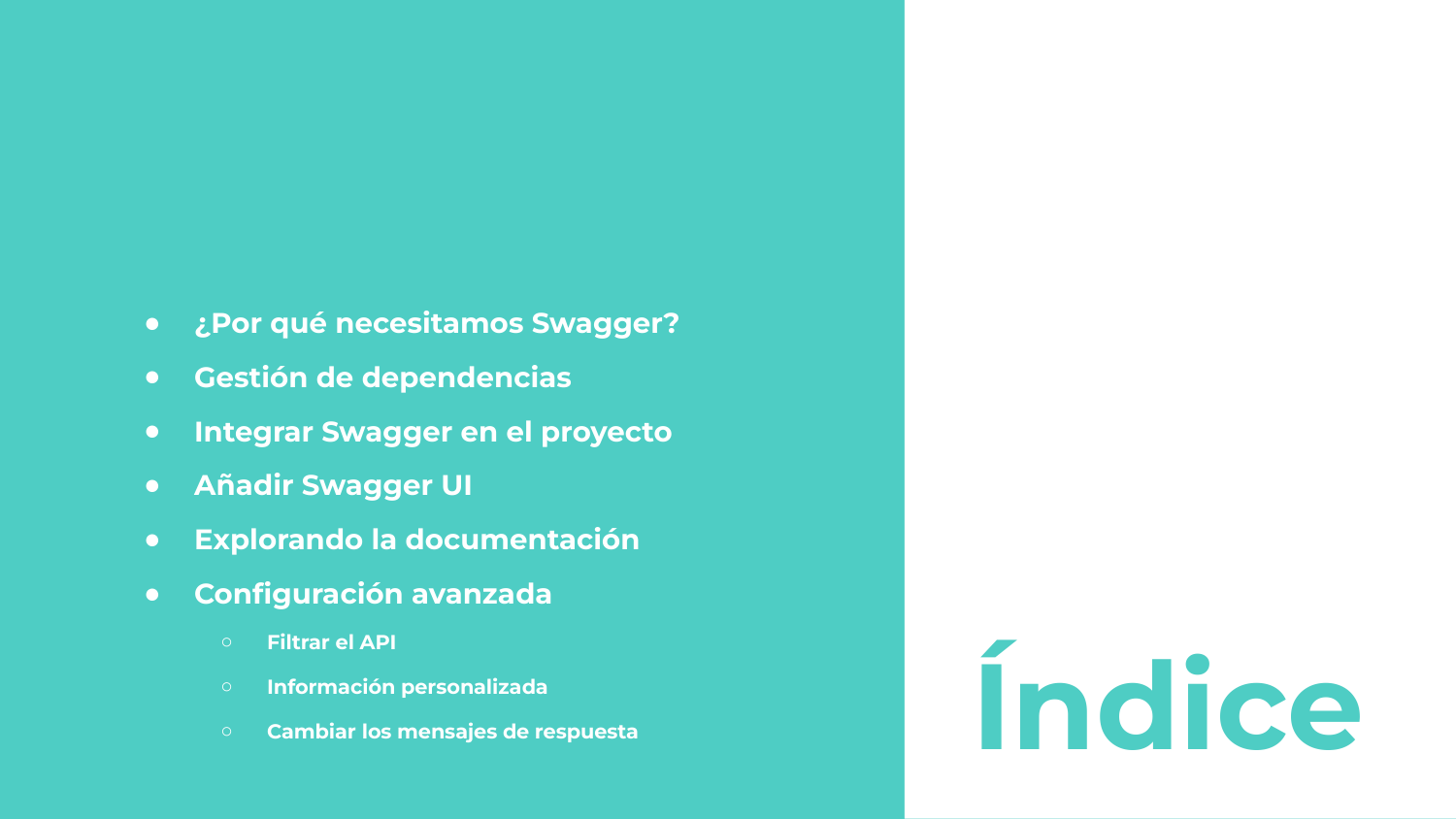

¿Por qué necesitamos Swagger?
Gestión de dependencias
Integrar Swagger en el proyecto
Añadir Swagger UI
Explorando la documentación
Configuración avanzada
Filtrar el API
Información personalizada
Cambiar los mensajes de respuesta
# Índice